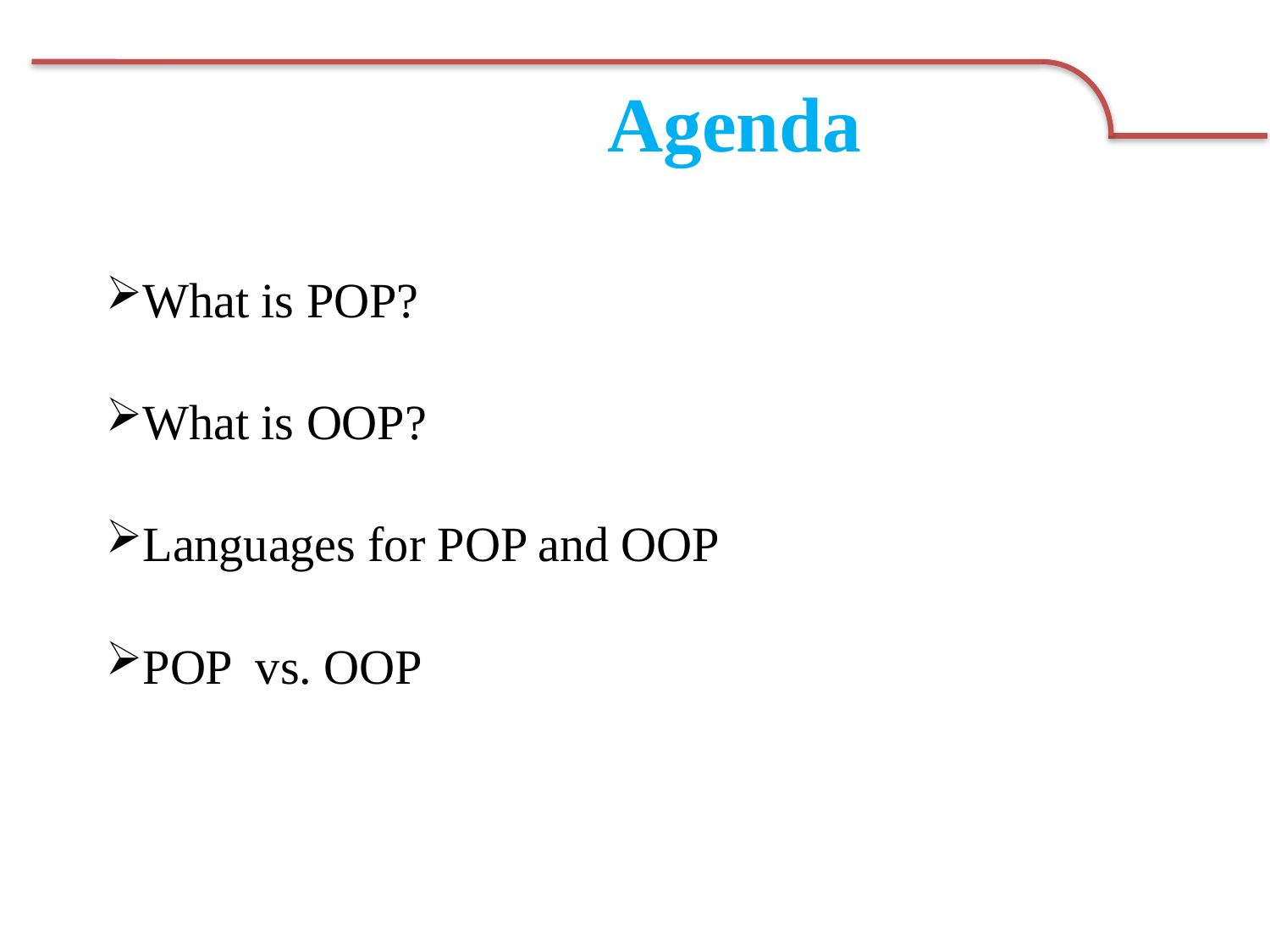

# Agenda

What is POP?

What is OOP?

Languages for POP and OOP

POP  vs. OOP